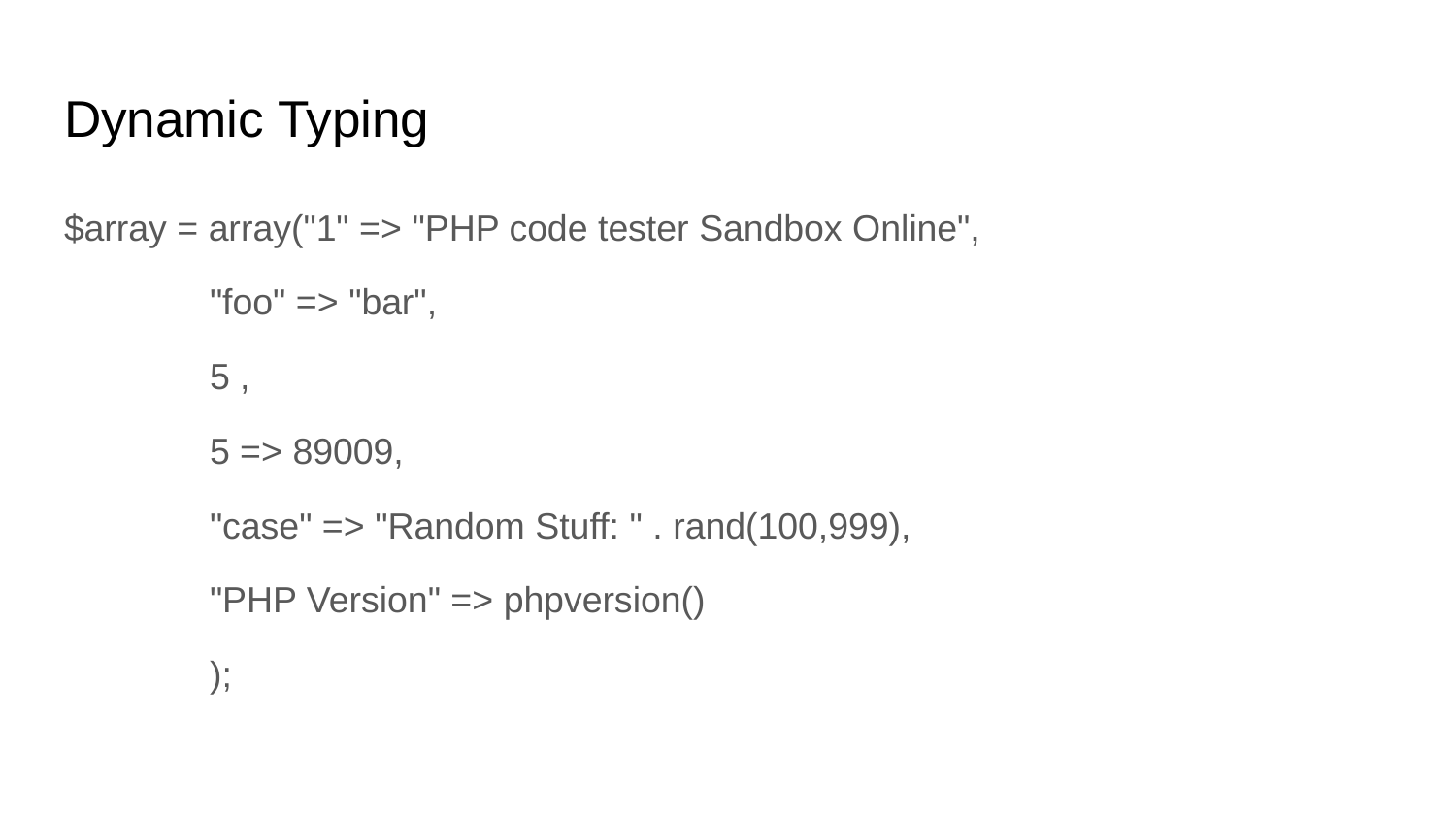

# Dynamic Typing
$array = array("1" => "PHP code tester Sandbox Online",
          	"foo" => "bar",
5 ,
5 => 89009,
          	"case" => "Random Stuff: " . rand(100,999),
          	"PHP Version" => phpversion()
          	);